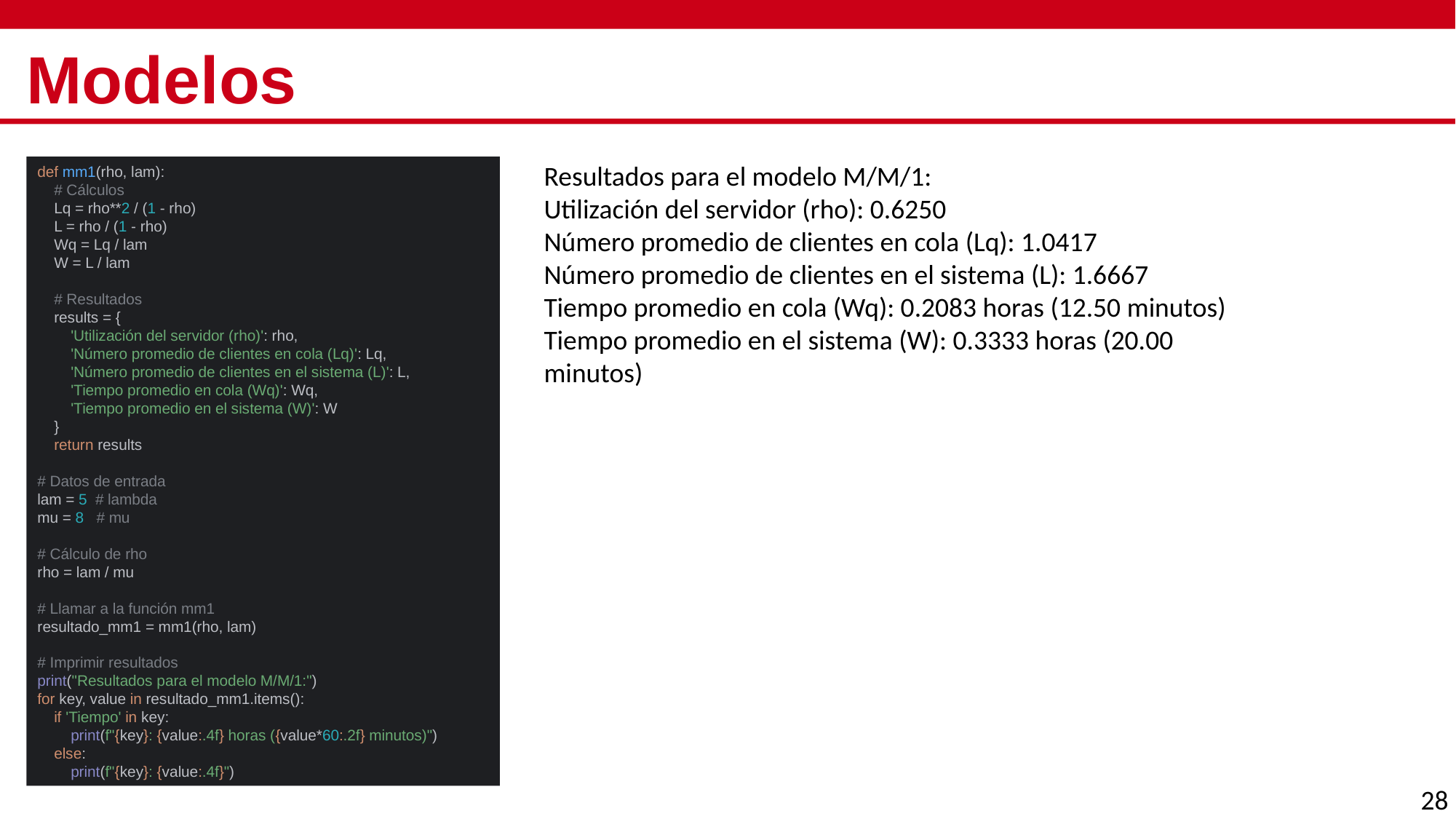

# Modelos
def mm1(rho, lam):
    # Cálculos
    Lq = rho**2 / (1 - rho)
    L = rho / (1 - rho)
    Wq = Lq / lam
    W = L / lam
    # Resultados
    results = {
        'Utilización del servidor (rho)': rho,
        'Número promedio de clientes en cola (Lq)': Lq,
        'Número promedio de clientes en el sistema (L)': L,
        'Tiempo promedio en cola (Wq)': Wq,
        'Tiempo promedio en el sistema (W)': W
    }
    return results
# Datos de entrada
lam = 5  # lambda
mu = 8   # mu
# Cálculo de rho
rho = lam / mu
# Llamar a la función mm1
resultado_mm1 = mm1(rho, lam)
# Imprimir resultados
print("Resultados para el modelo M/M/1:")
for key, value in resultado_mm1.items():
    if 'Tiempo' in key:
        print(f"{key}: {value:.4f} horas ({value*60:.2f} minutos)")
    else:
        print(f"{key}: {value:.4f}")
Resultados para el modelo M/M/1:
Utilización del servidor (rho): 0.6250
Número promedio de clientes en cola (Lq): 1.0417
Número promedio de clientes en el sistema (L): 1.6667
Tiempo promedio en cola (Wq): 0.2083 horas (12.50 minutos)
Tiempo promedio en el sistema (W): 0.3333 horas (20.00 minutos)
28